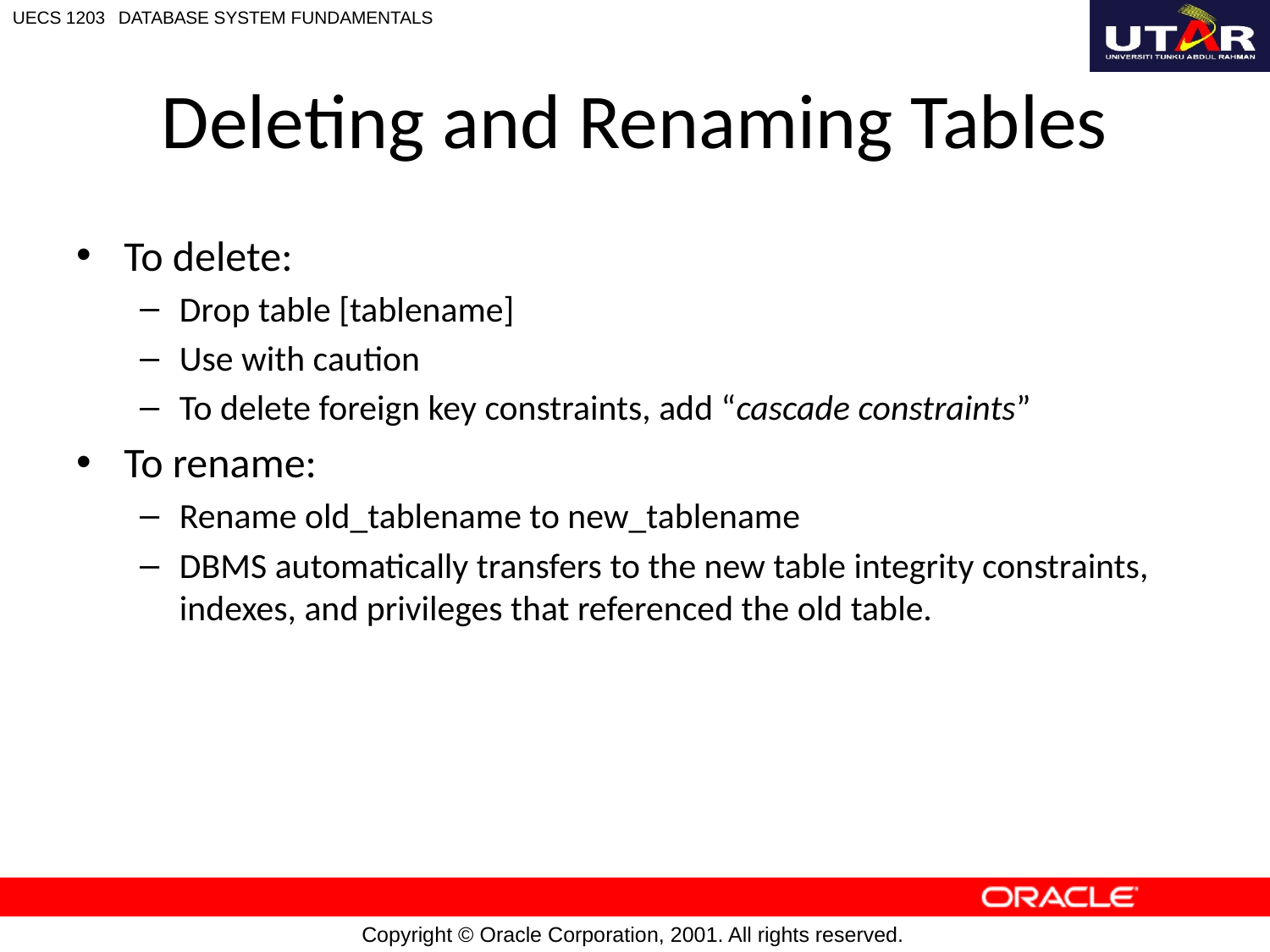

# Deleting and Renaming Tables
To delete:
Drop table [tablename]
Use with caution
To delete foreign key constraints, add “cascade constraints”
To rename:
Rename old_tablename to new_tablename
DBMS automatically transfers to the new table integrity constraints, indexes, and privileges that referenced the old table.
11